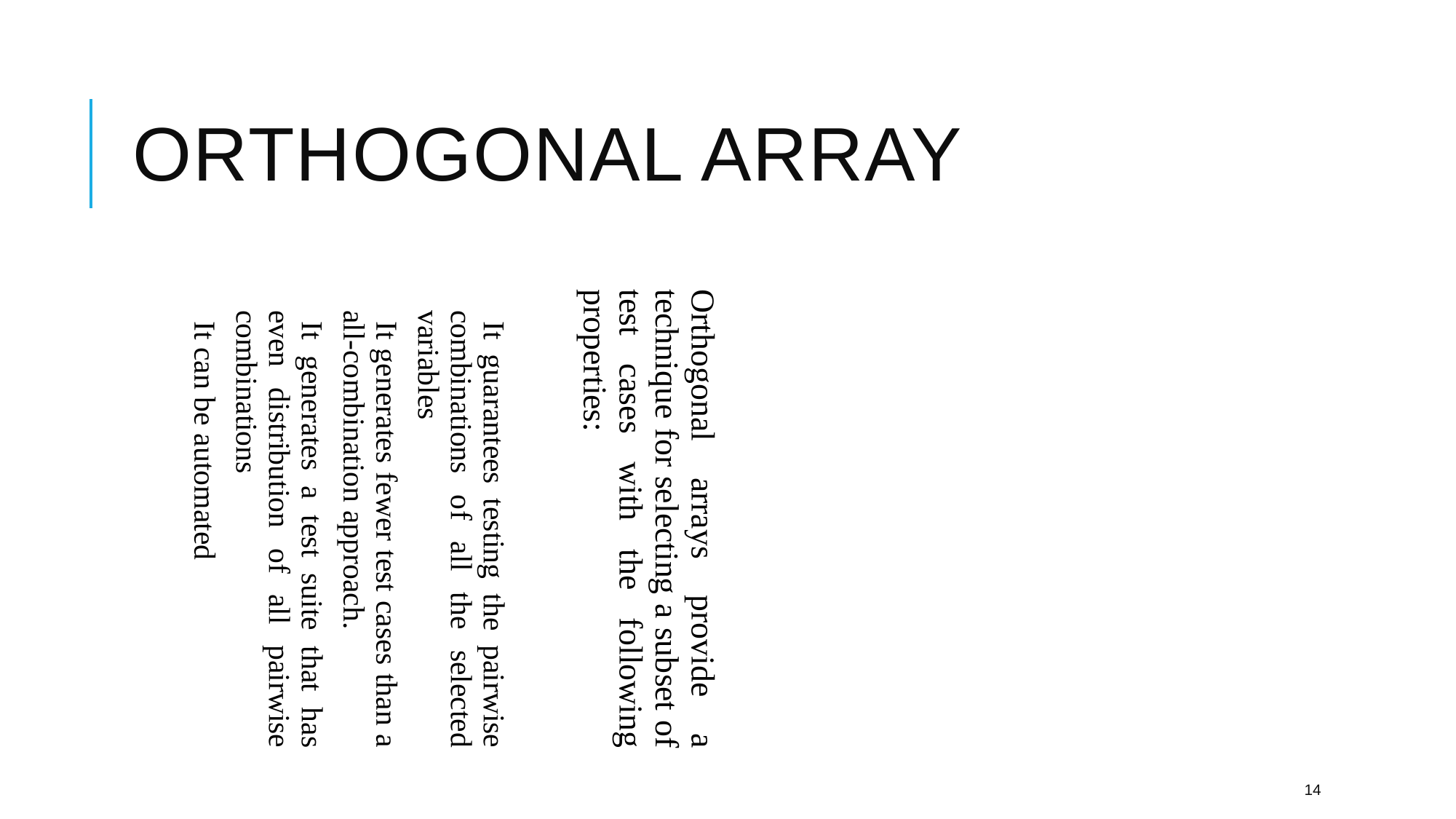

Orthogonal Array
Orthogonal arrays provide a technique for selecting a subset of test cases with the following properties:

It guarantees testing the pairwise combinations of all the selected variables
It generates fewer test cases than a all-combination approach.
It generates a test suite that has even distribution of all pairwise combinations
It can be automated

14